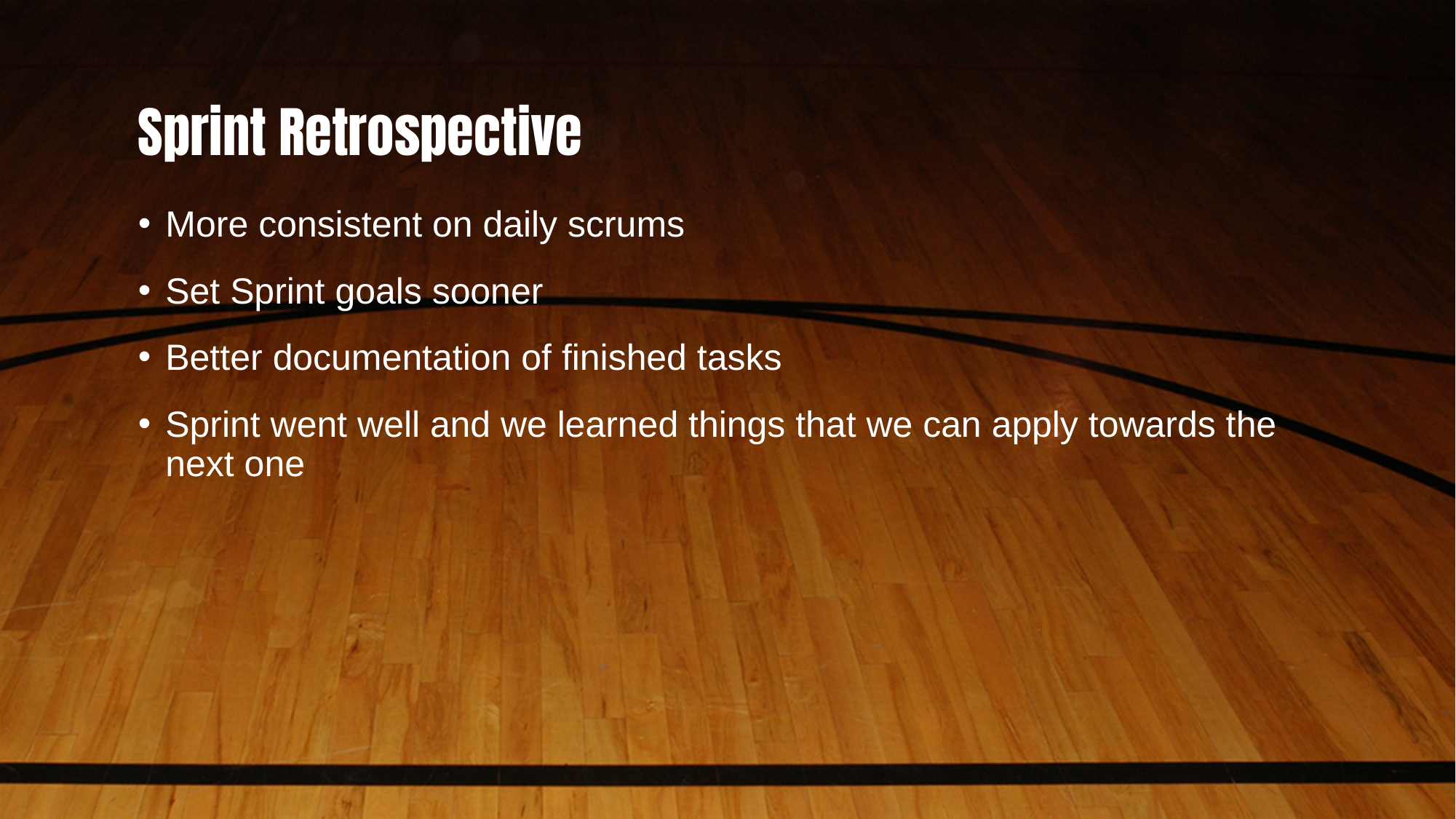

# Sprint Retrospective
More consistent on daily scrums
Set Sprint goals sooner
Better documentation of finished tasks
Sprint went well and we learned things that we can apply towards the next one